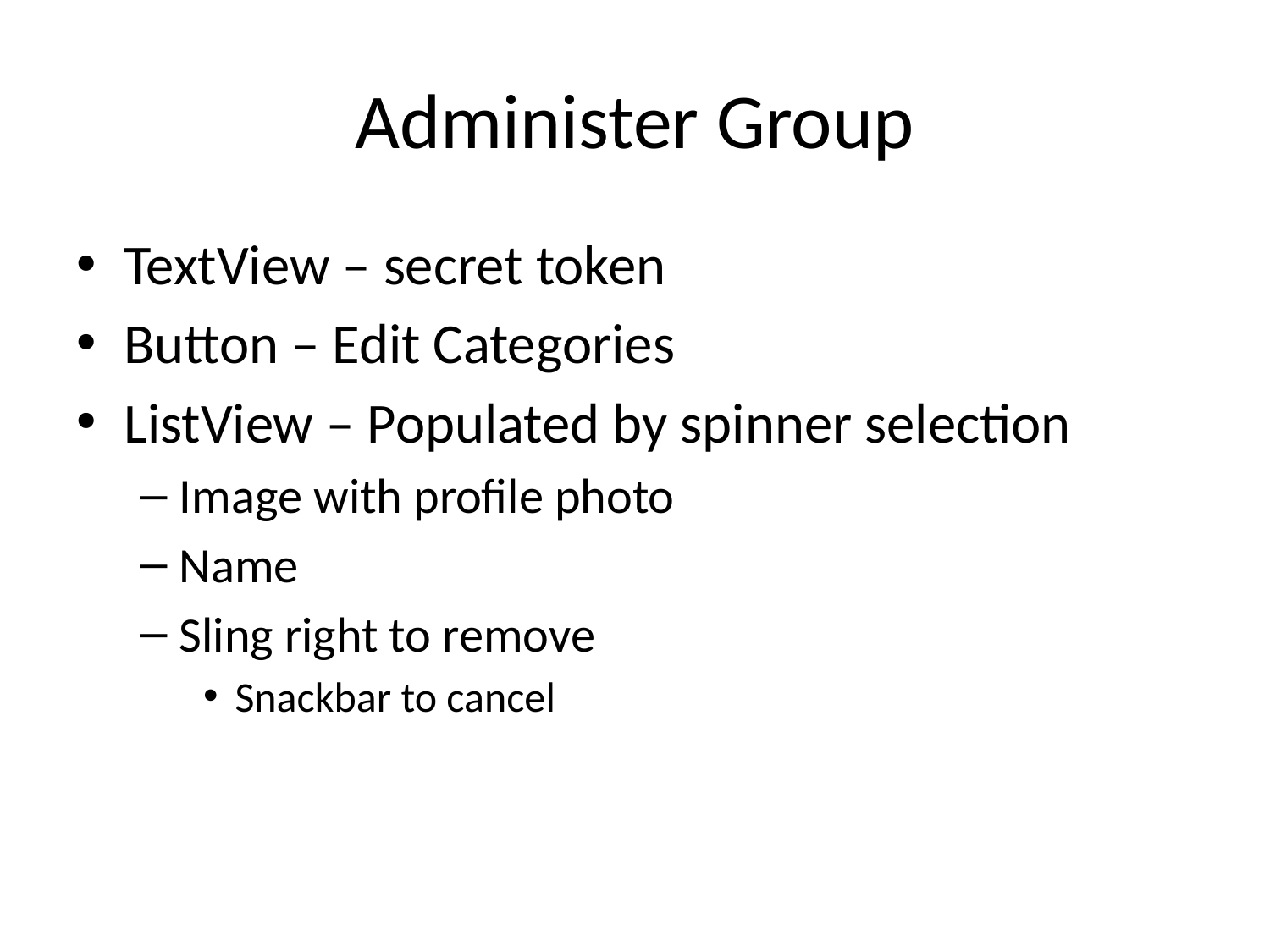

# Administer Group
TextView – secret token
Button – Edit Categories
ListView – Populated by spinner selection
Image with profile photo
Name
Sling right to remove
Snackbar to cancel